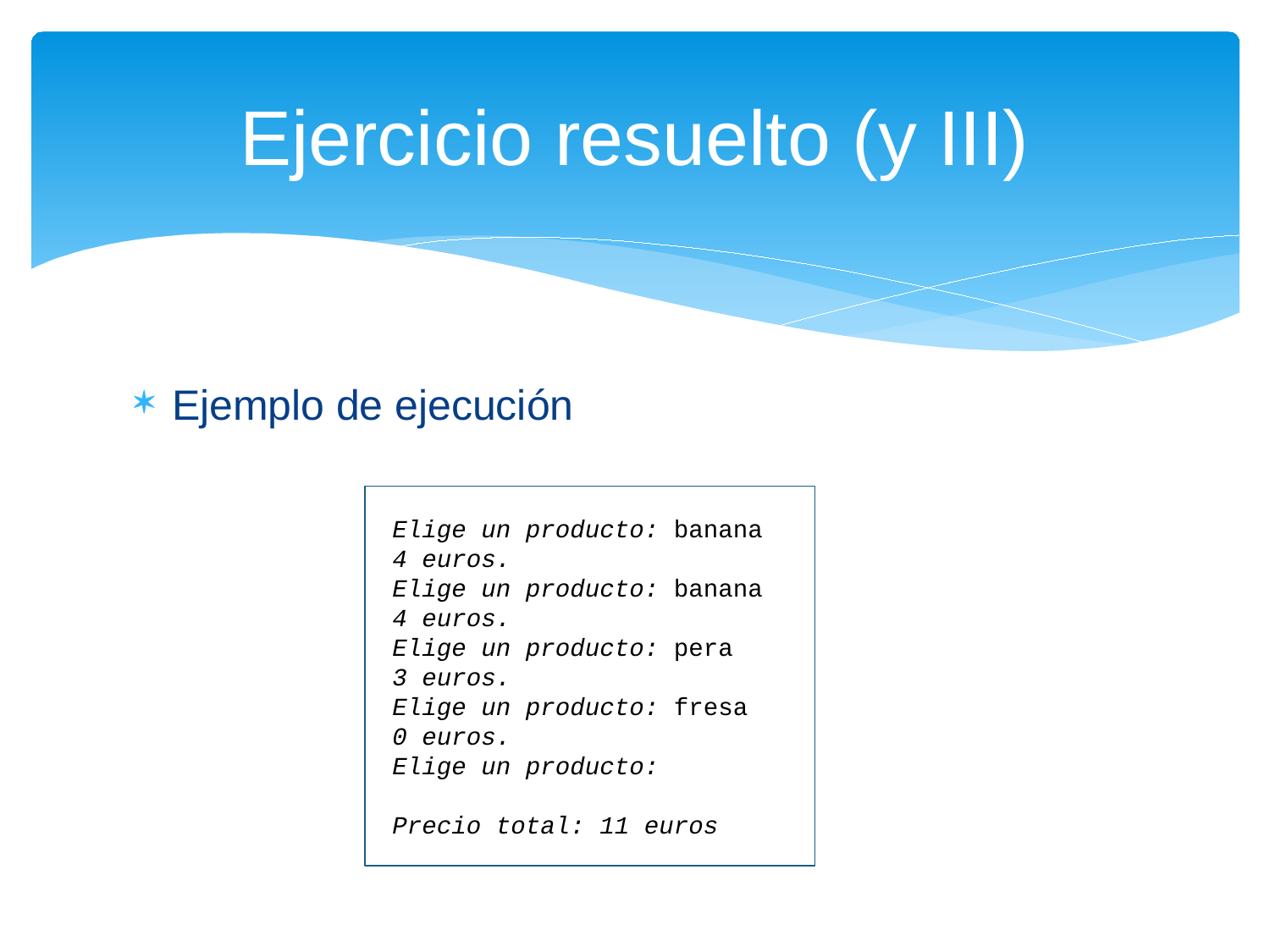

# Ejercicio resuelto (y III)
Ejemplo de ejecución
 Elige un producto: banana
 4 euros.
 Elige un producto: banana
 4 euros.
 Elige un producto: pera
 3 euros.
 Elige un producto: fresa
 0 euros.
 Elige un producto:

 Precio total: 11 euros